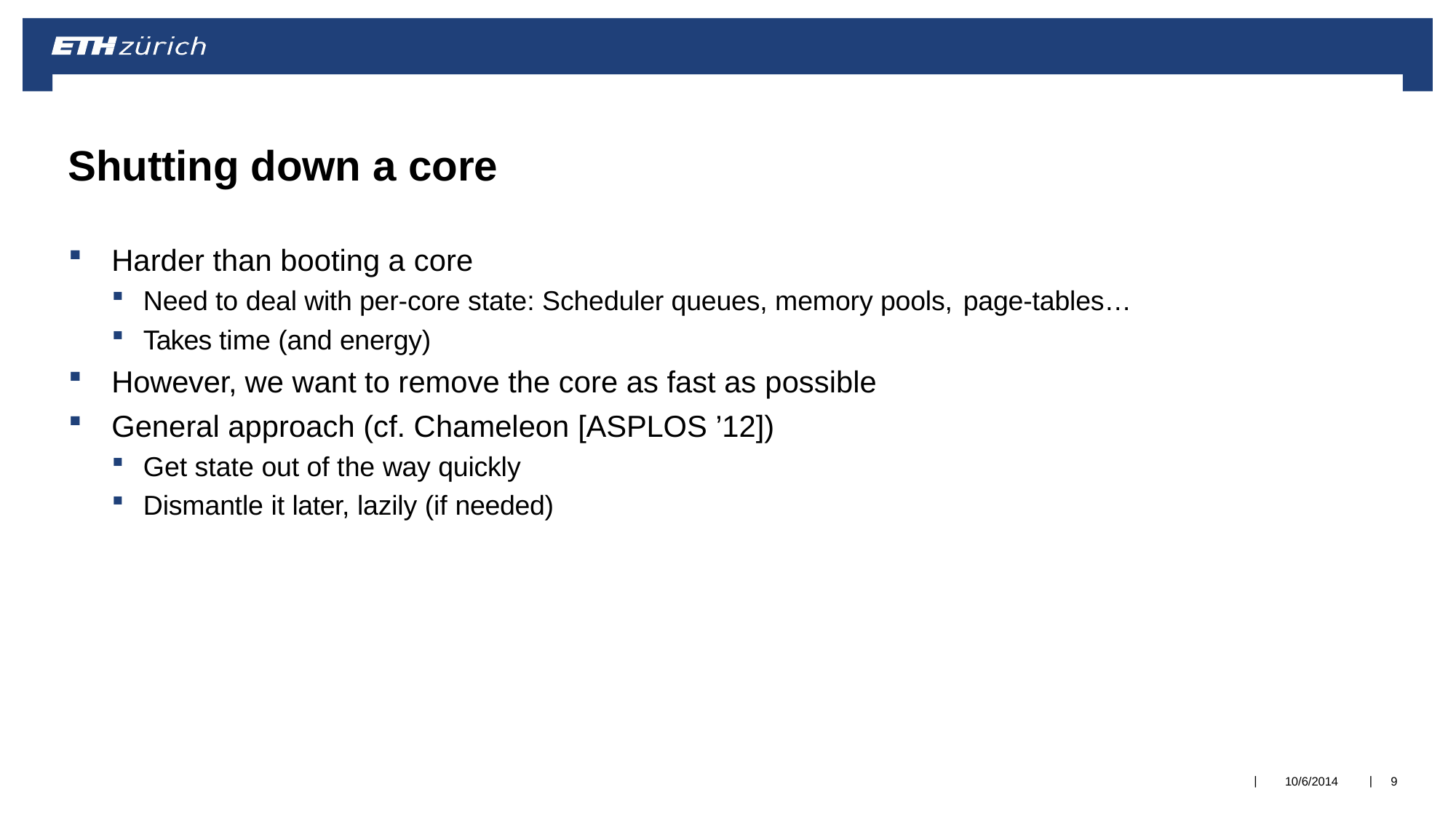

# Shutting down a core
Harder than booting a core
Need to deal with per-core state: Scheduler queues, memory pools, page-tables…
Takes time (and energy)
However, we want to remove the core as fast as possible
General approach (cf. Chameleon [ASPLOS ’12])
Get state out of the way quickly
Dismantle it later, lazily (if needed)
|
|
10/6/2014
9